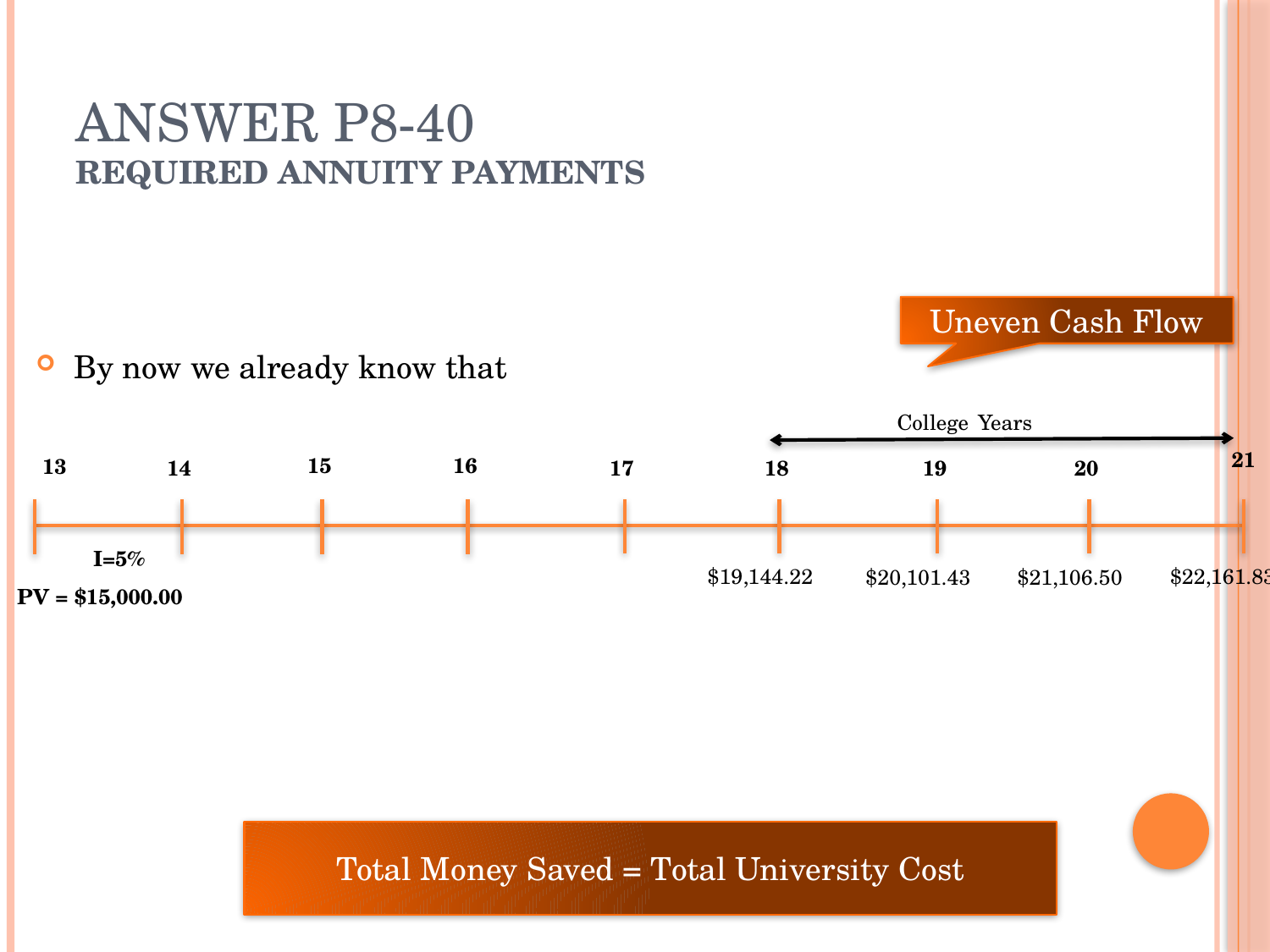

# Answer P8-40 Required Annuity Payments
Uneven Cash Flow
By now we already know that
College Years
15
16
13
14
17
18
19
20
21
I=5%
$22,161.83
$19,144.22
$20,101.43
$21,106.50
PV = $15,000.00
Total Money Saved = Total University Cost